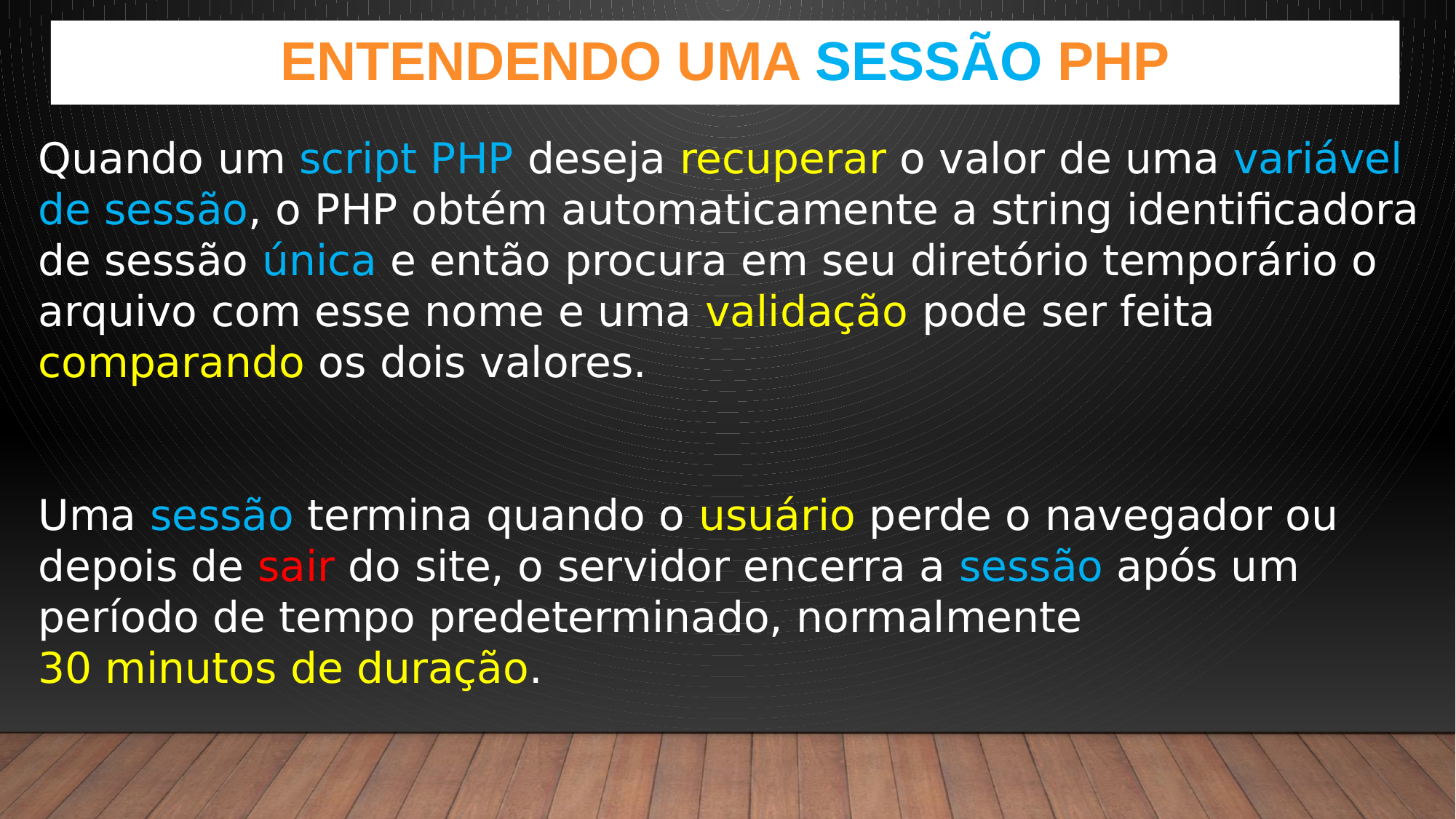

Entendendo uma sessão PHP
Quando um script PHP deseja recuperar o valor de uma variável
de sessão, o PHP obtém automaticamente a string identificadora
de sessão única e então procura em seu diretório temporário o
arquivo com esse nome e uma validação pode ser feita
comparando os dois valores.

Uma sessão termina quando o usuário perde o navegador ou
depois de sair do site, o servidor encerra a sessão após um
período de tempo predeterminado, normalmente
30 minutos de duração.